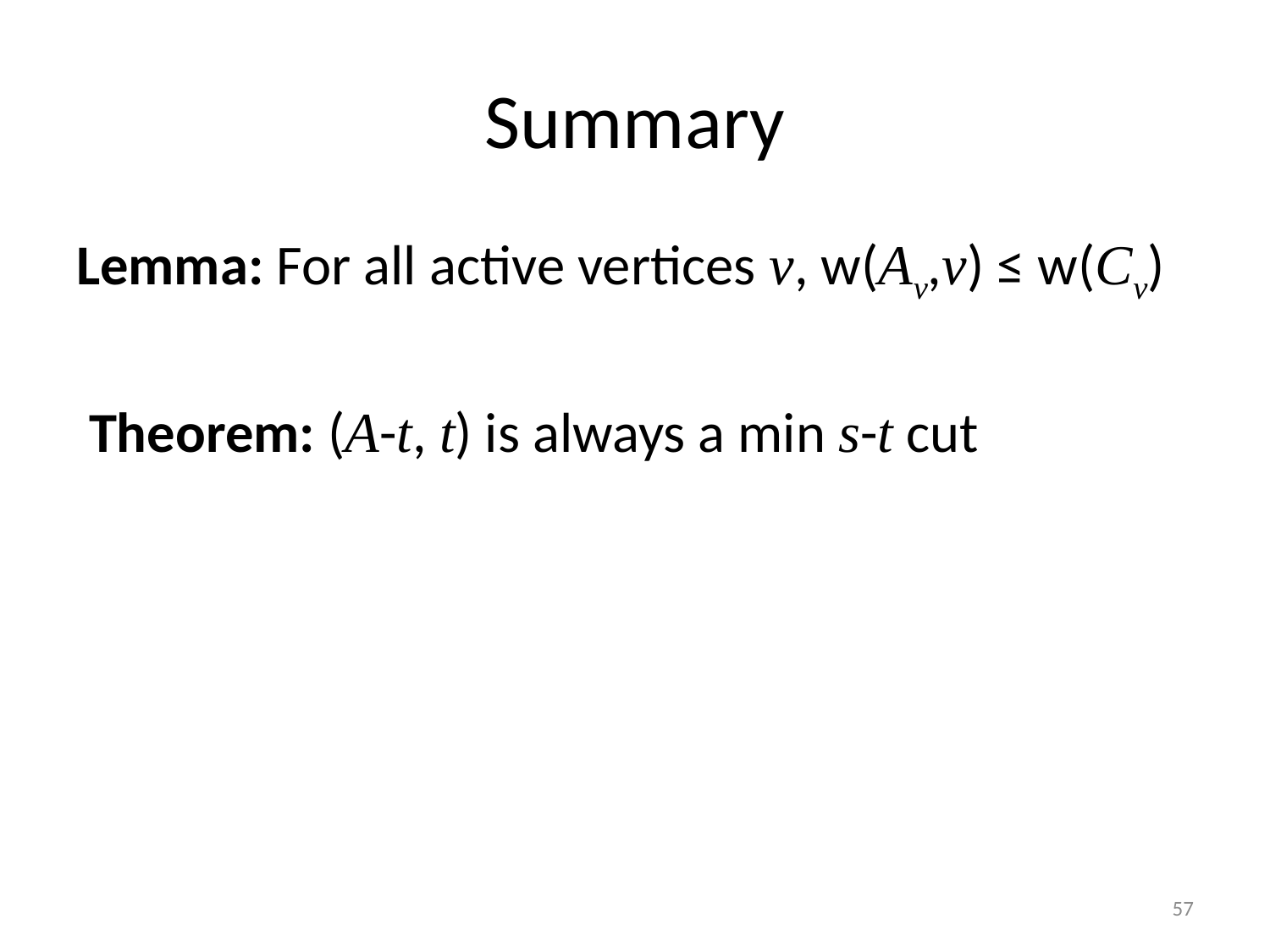

# Summary
Lemma: For all active vertices v, w(Av,v) ≤ w(Cv)

 Theorem: (A-t, t) is always a min s-t cut
57